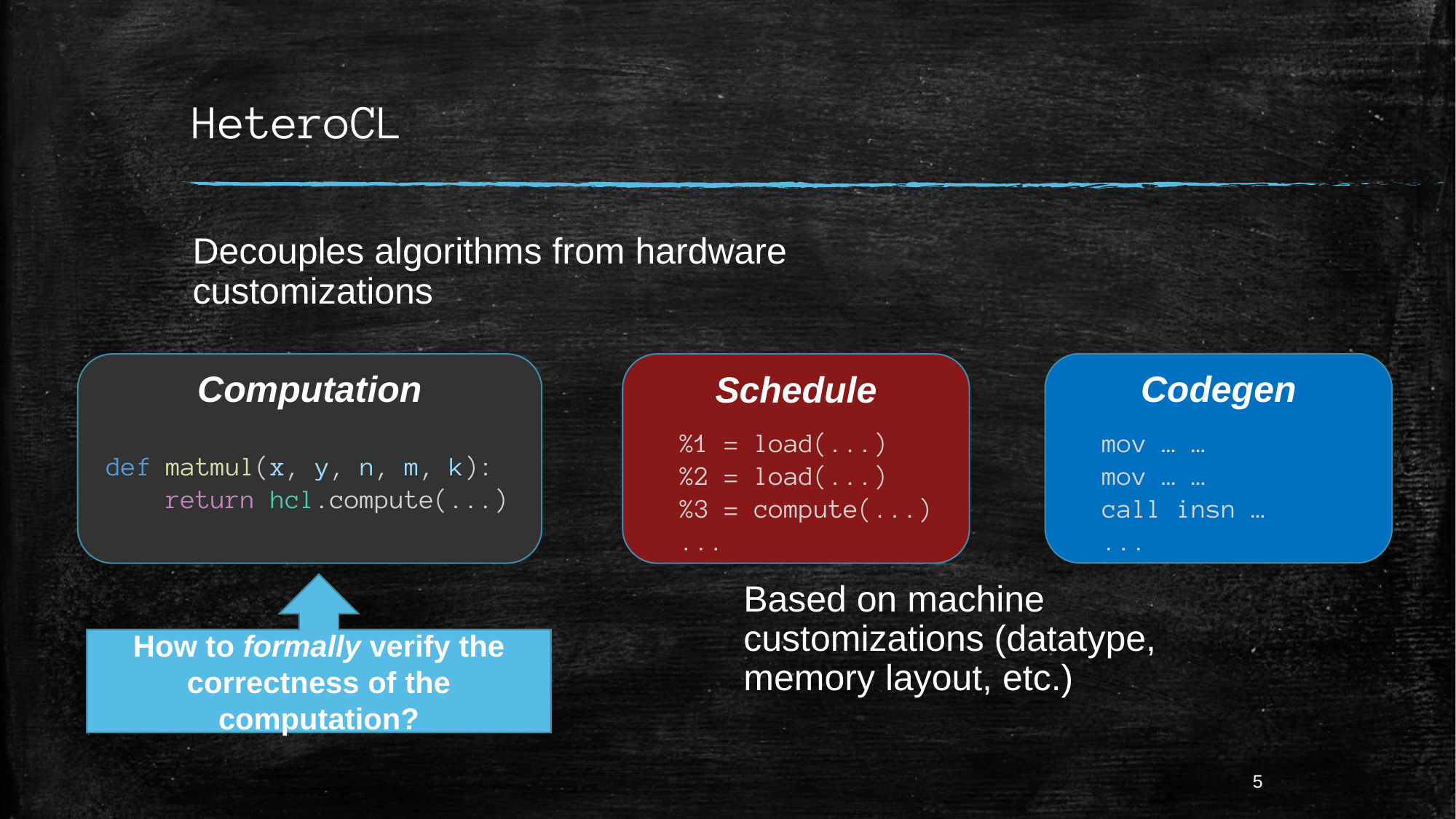

# HeteroCL
Decouples algorithms from hardware customizations

Computation
Codegen
Schedule
mov … …
mov … …
call insn …
...
%1 = load(...)
%2 = load(...)
%3 = compute(...)
...
def matmul(x, y, n, m, k):
    return hcl.compute(...)
How to formally verify the correctness of the computation?
Based on machine customizations (datatype, memory layout, etc.)
5